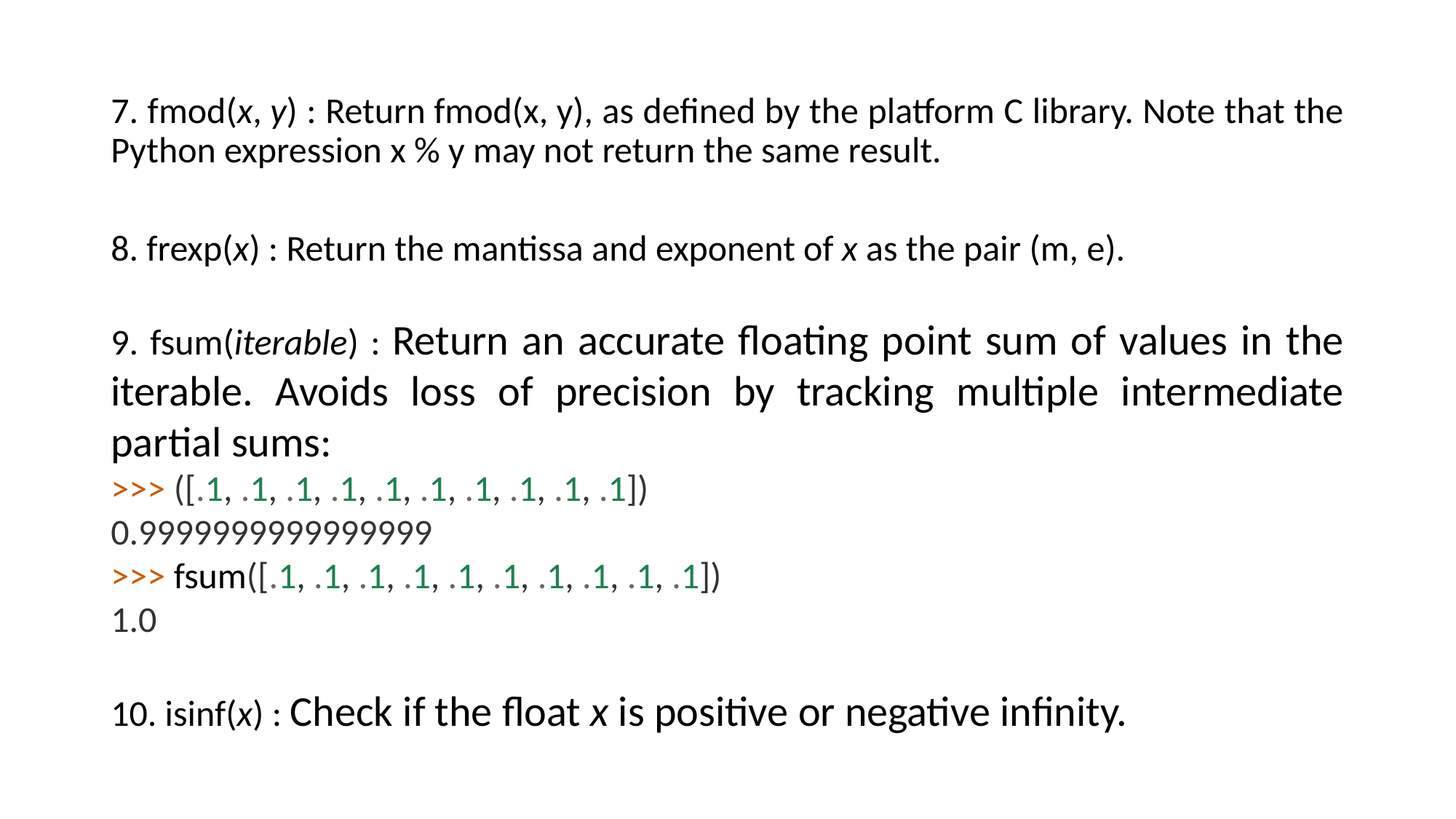

7. fmod(x, y) : Return fmod(x, y), as defined by the platform C library. Note that the Python expression x % y may not return the same result.

8. frexp(x) : Return the mantissa and exponent of x as the pair (m, e).

9. fsum(iterable) : Return an accurate floating point sum of values in the iterable. Avoids loss of precision by tracking multiple intermediate partial sums:
>>> ([.1, .1, .1, .1, .1, .1, .1, .1, .1, .1])
0.9999999999999999
>>> fsum([.1, .1, .1, .1, .1, .1, .1, .1, .1, .1])
1.0

10. isinf(x) : Check if the float x is positive or negative infinity.